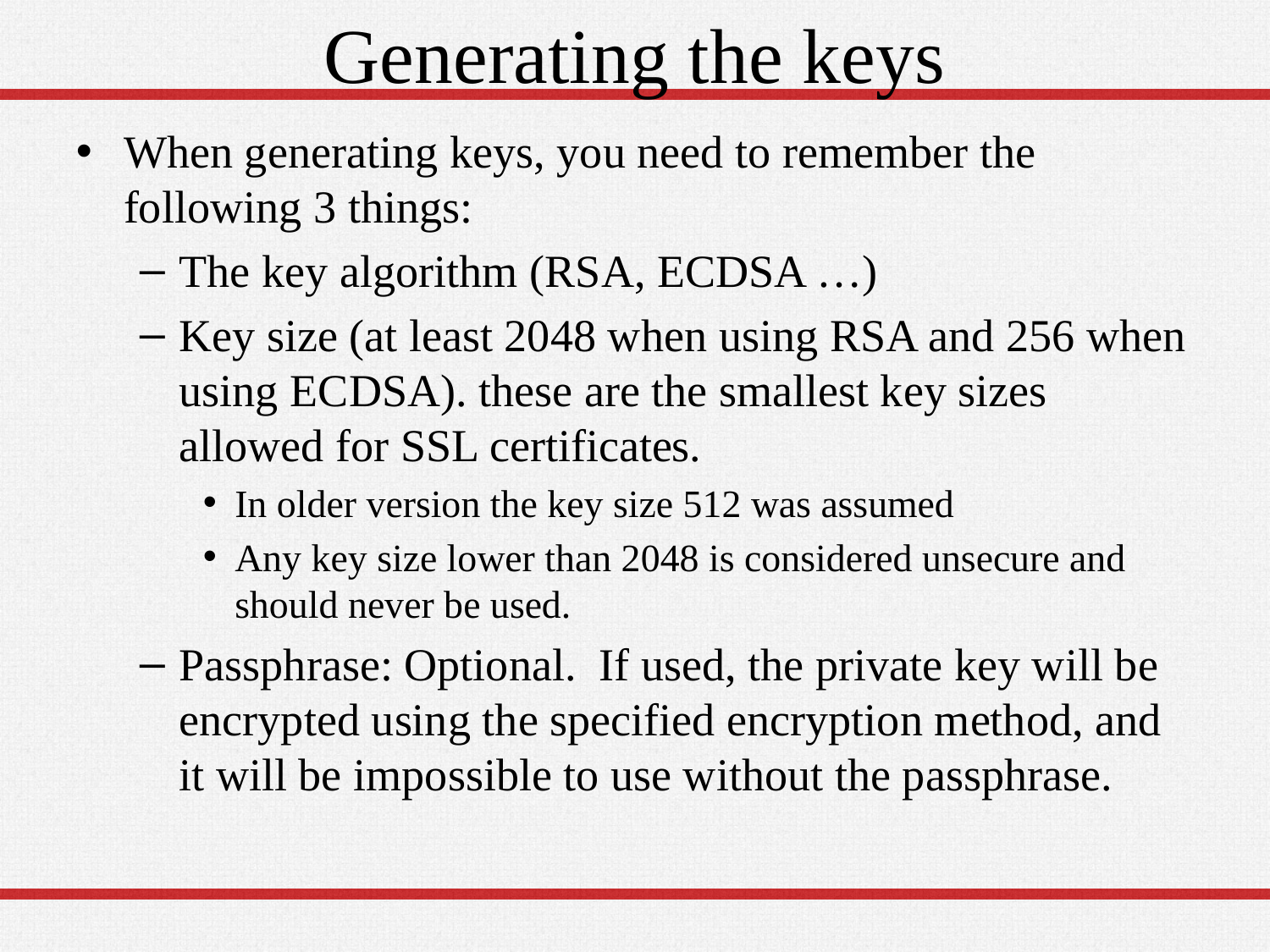

# Generating the keys
When generating keys, you need to remember the following 3 things:
The key algorithm (RSA, ECDSA …)
Key size (at least 2048 when using RSA and 256 when using ECDSA). these are the smallest key sizes allowed for SSL certificates.
In older version the key size 512 was assumed
Any key size lower than 2048 is considered unsecure and should never be used.
Passphrase: Optional.  If used, the private key will be encrypted using the specified encryption method, and it will be impossible to use without the passphrase.

23